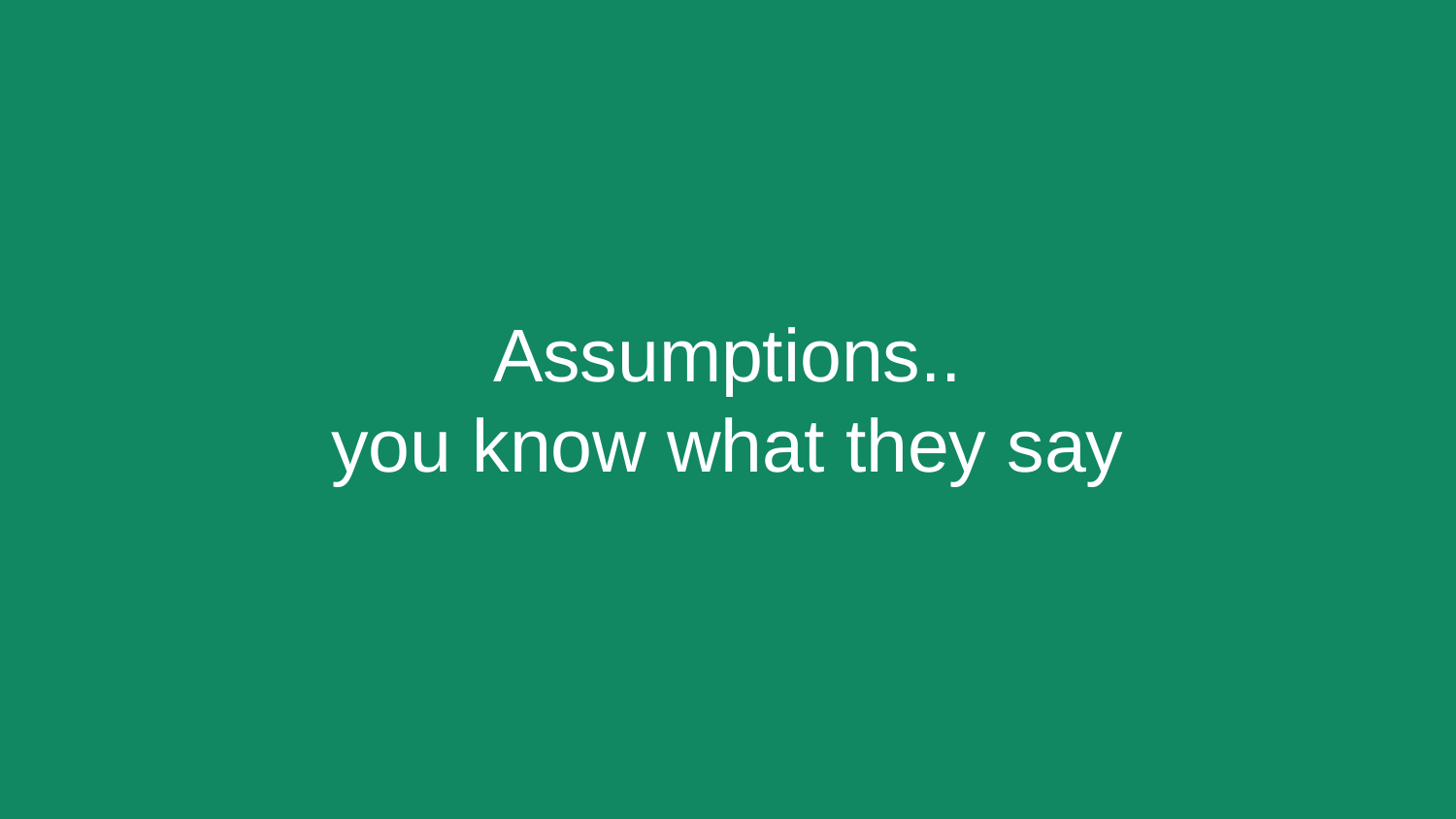

# Assumptions..
you know what they say